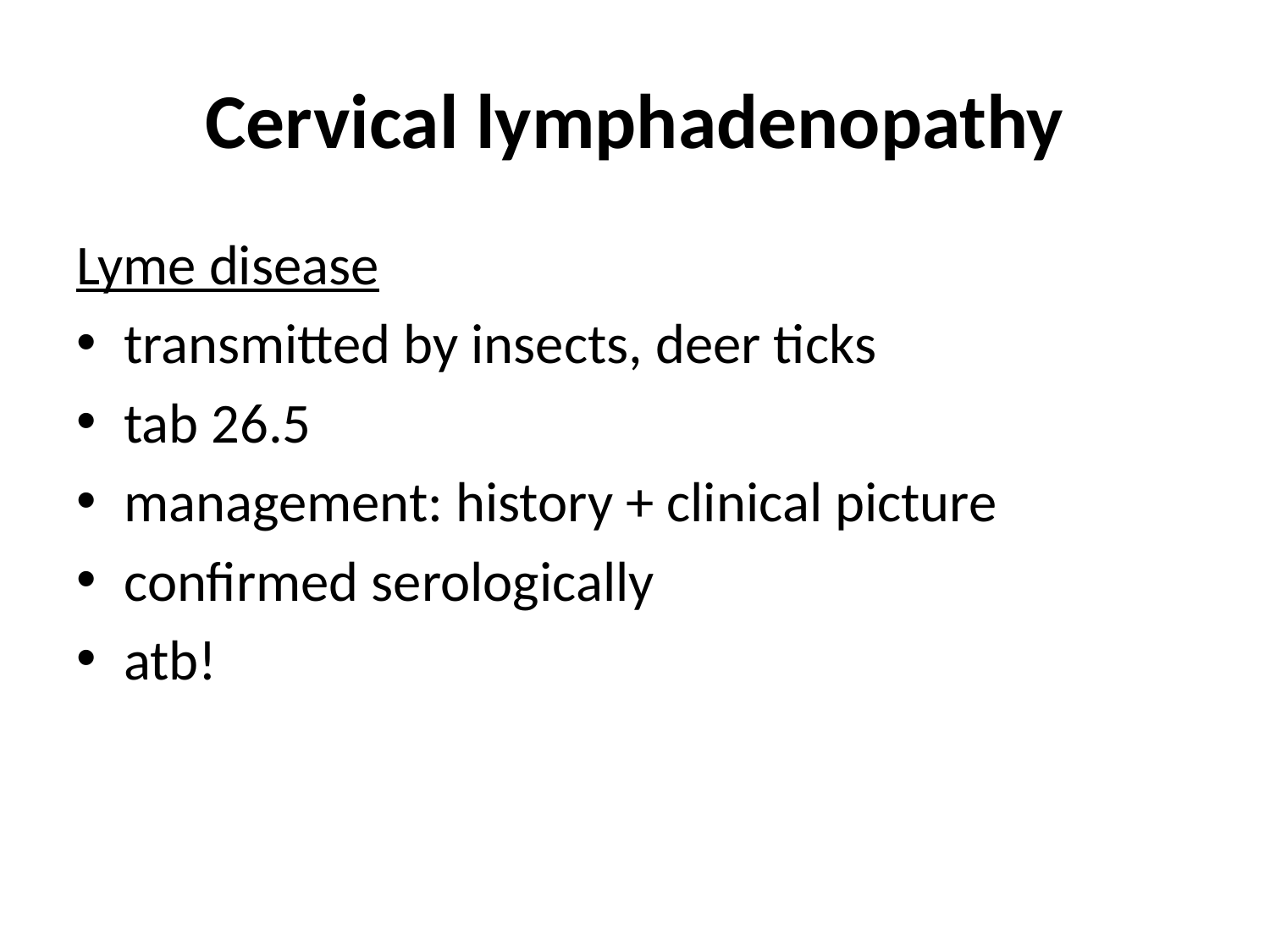

# Cervical lymphadenopathy
Lyme disease
transmitted by insects, deer ticks
tab 26.5
management: history + clinical picture
confirmed serologically
atb!